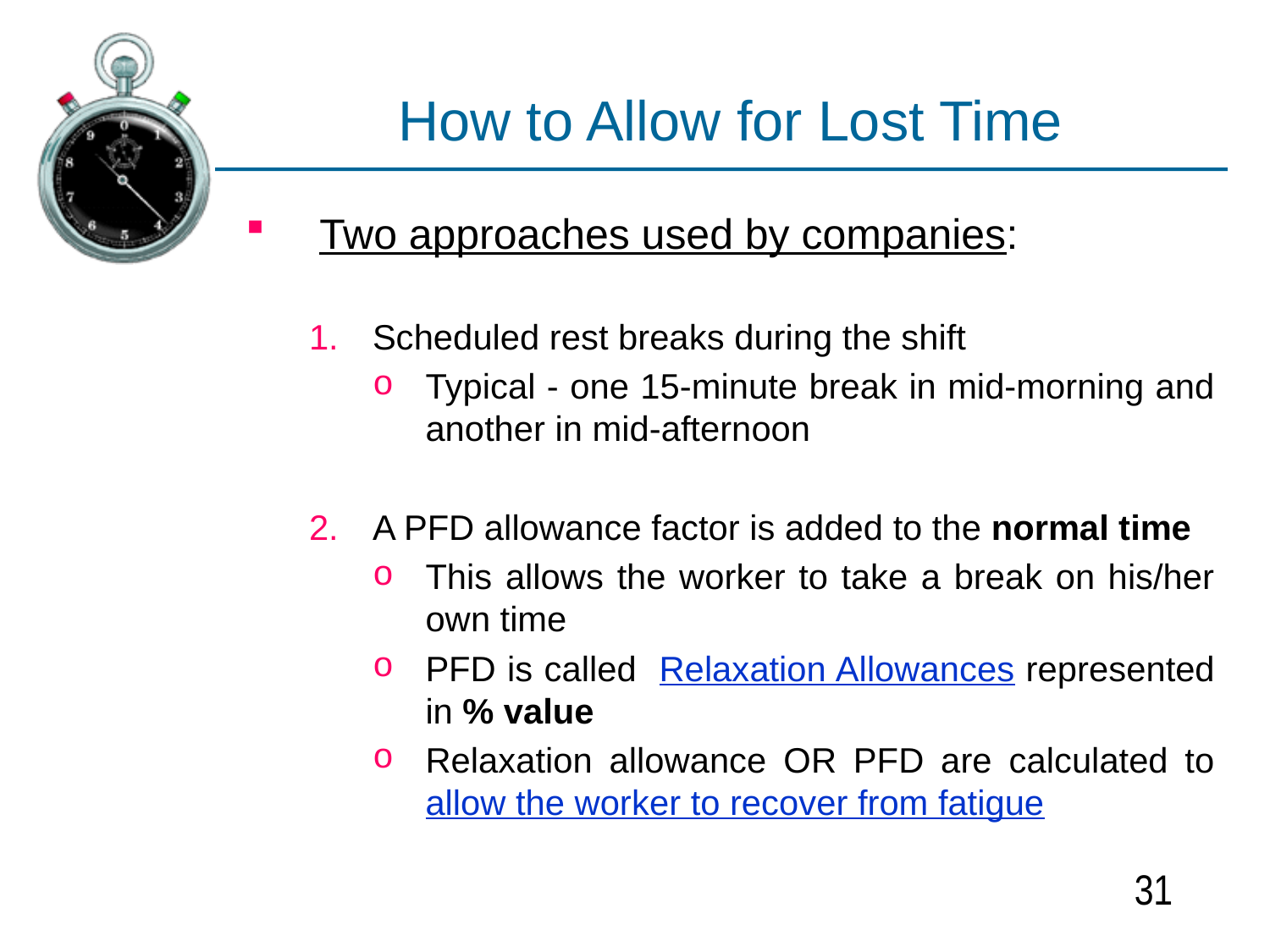

# How to Allow for Lost Time
Two approaches used by companies:

Scheduled rest breaks during the shift
Typical - one 15-minute break in mid-morning and another in mid-afternoon

A PFD allowance factor is added to the normal time
This allows the worker to take a break on his/her own time
PFD is called  Relaxation Allowances represented in % value
Relaxation allowance OR PFD are calculated to allow the worker to recover from fatigue